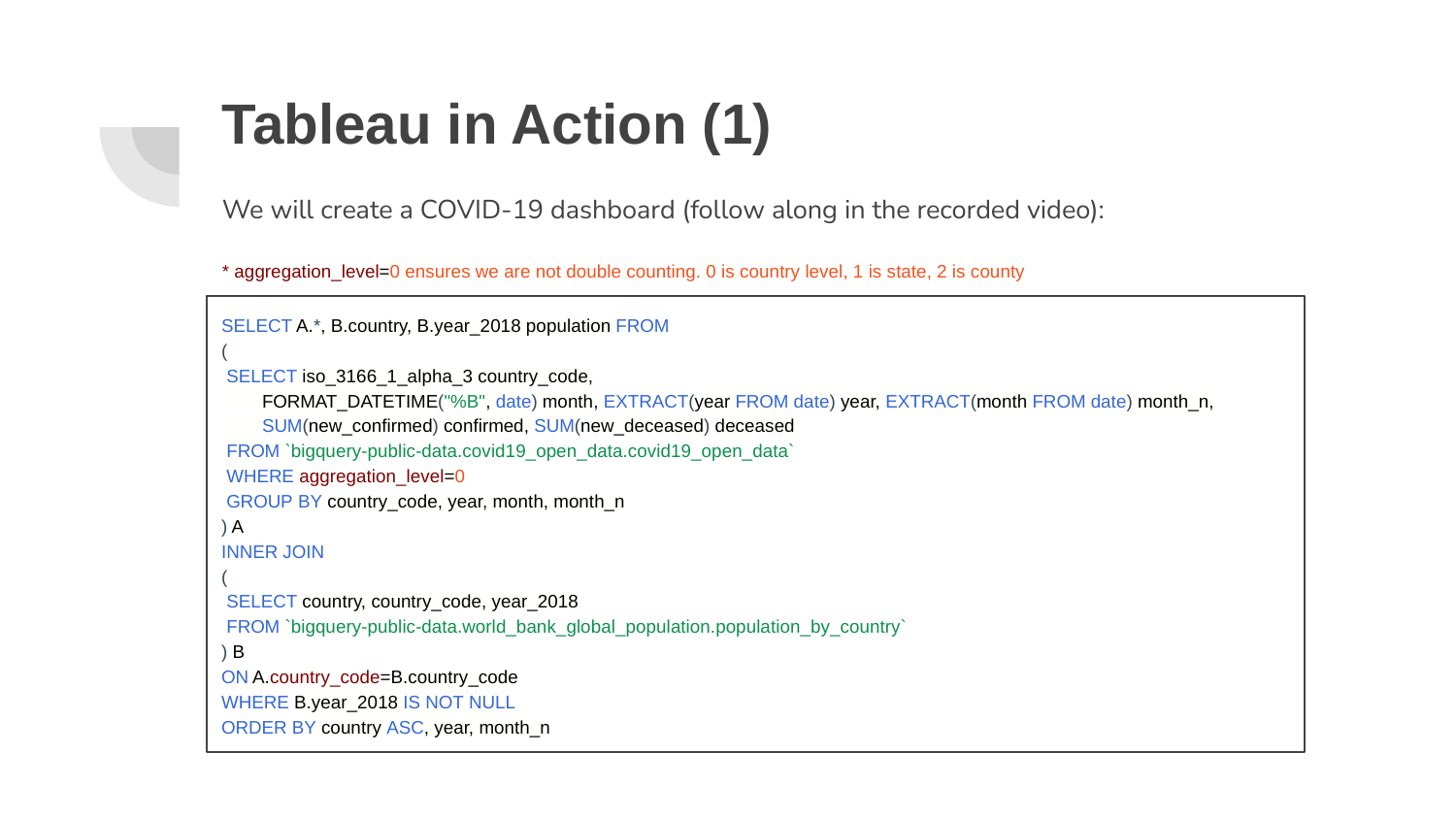

# Tableau in Action (1)
We will create a COVID-19 dashboard (follow along in the recorded video):
* aggregation_level=0 ensures we are not double counting. 0 is country level, 1 is state, 2 is county
SELECT A.*, B.country, B.year_2018 population FROM
(
 SELECT iso_3166_1_alpha_3 country_code,
        FORMAT_DATETIME("%B", date) month, EXTRACT(year FROM date) year, EXTRACT(month FROM date) month_n,
        SUM(new_confirmed) confirmed, SUM(new_deceased) deceased
 FROM `bigquery-public-data.covid19_open_data.covid19_open_data`
 WHERE aggregation_level=0
 GROUP BY country_code, year, month, month_n
) A
INNER JOIN
(
 SELECT country, country_code, year_2018
 FROM `bigquery-public-data.world_bank_global_population.population_by_country`
) B
ON A.country_code=B.country_code
WHERE B.year_2018 IS NOT NULL
ORDER BY country ASC, year, month_n